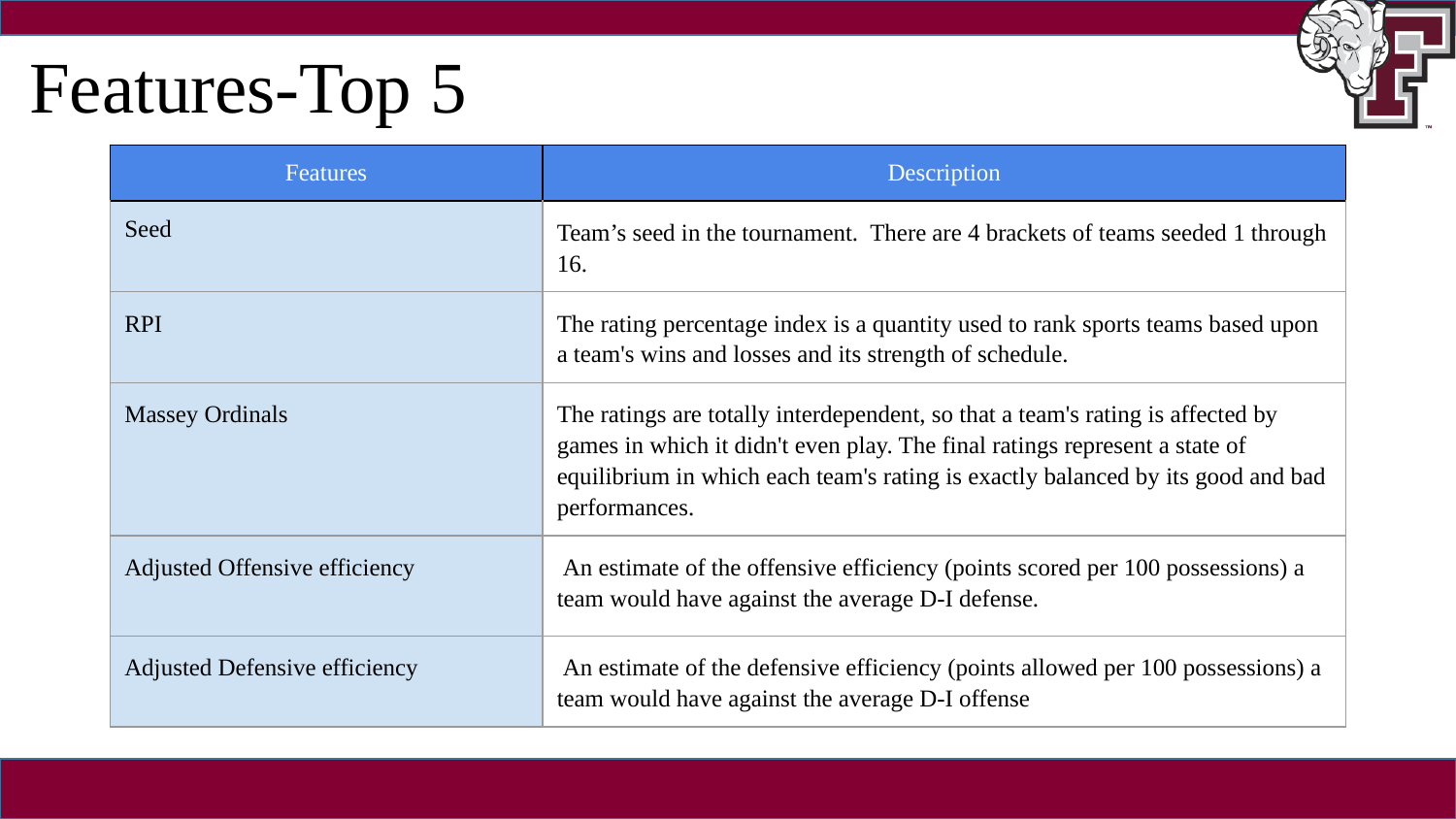

# Features-Top 5
| Features | Description |
| --- | --- |
| Seed | Team’s seed in the tournament. There are 4 brackets of teams seeded 1 through 16. |
| RPI | The rating percentage index is a quantity used to rank sports teams based upon a team's wins and losses and its strength of schedule. |
| Massey Ordinals | The ratings are totally interdependent, so that a team's rating is affected by games in which it didn't even play. The final ratings represent a state of equilibrium in which each team's rating is exactly balanced by its good and bad performances. |
| Adjusted Offensive efficiency | An estimate of the offensive efficiency (points scored per 100 possessions) a team would have against the average D-I defense. |
| Adjusted Defensive efficiency | An estimate of the defensive efficiency (points allowed per 100 possessions) a team would have against the average D-I offense |
Listed features after filtering were most important